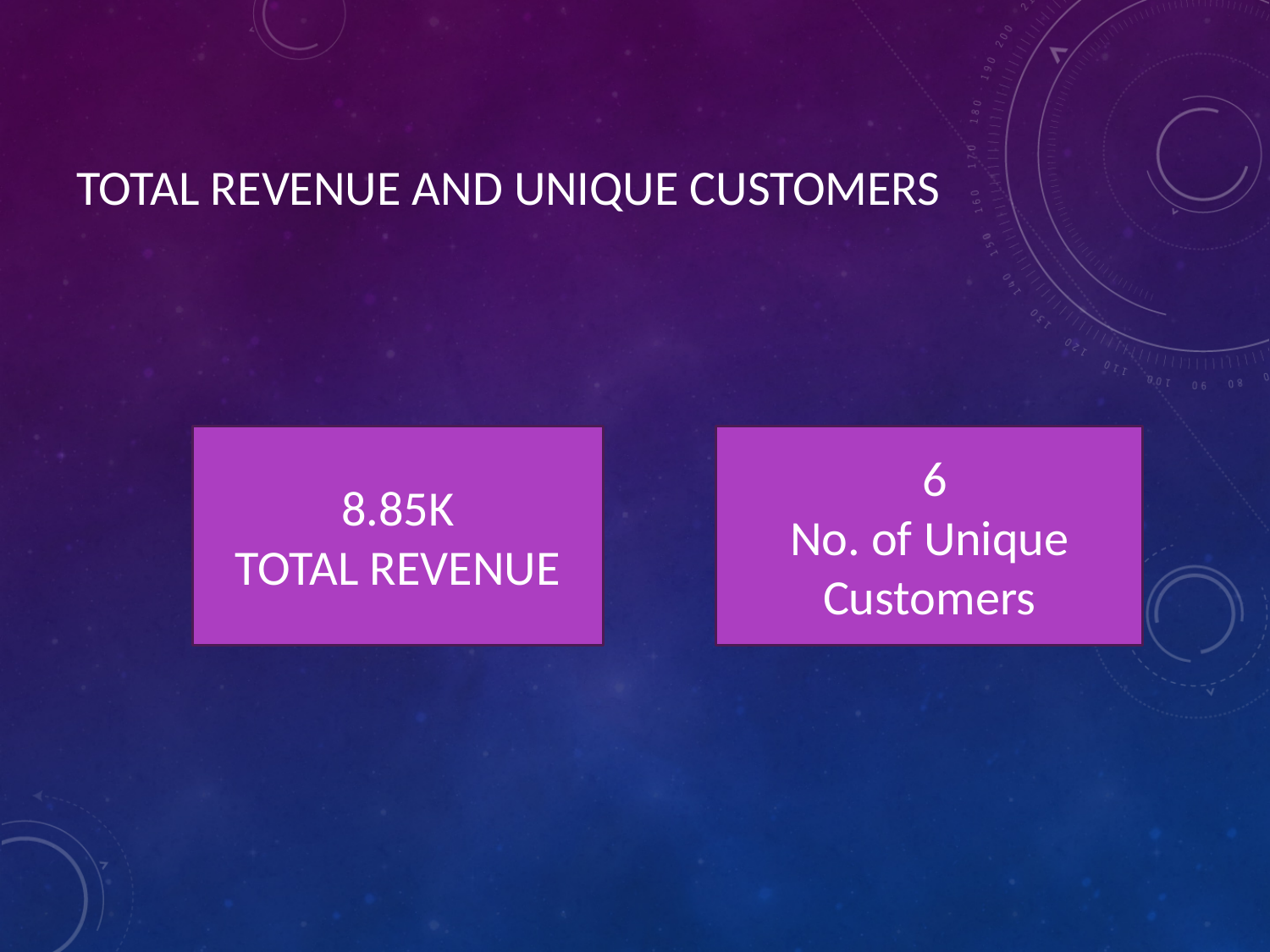

# Total Revenue and Unique Customers

 6
No. of Unique Customers
8.85K
TOTAL REVENUE